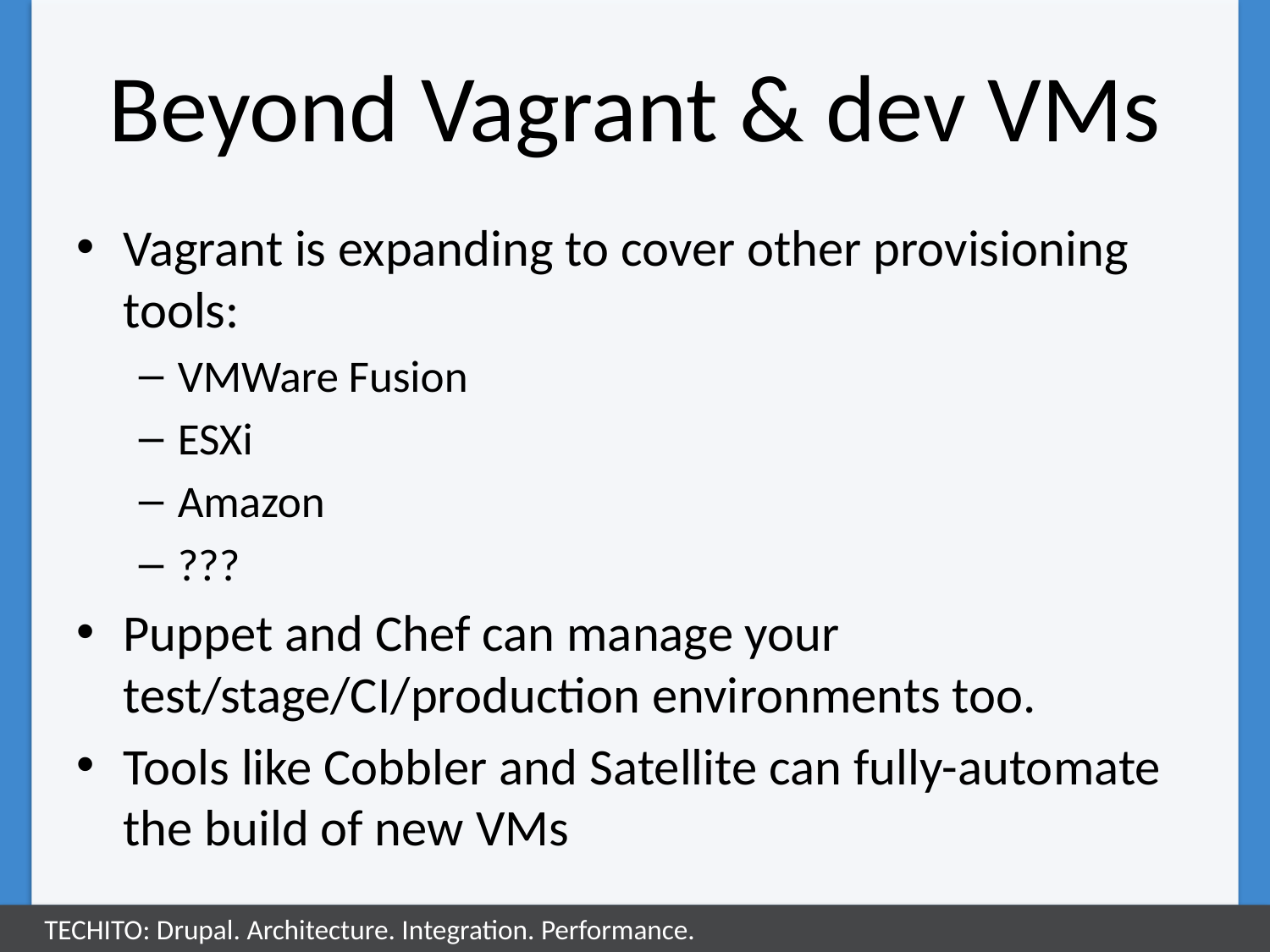

# Beyond Vagrant & dev VMs
Vagrant is expanding to cover other provisioning tools:
VMWare Fusion
ESXi
Amazon
???
Puppet and Chef can manage your test/stage/CI/production environments too.
Tools like Cobbler and Satellite can fully-automate the build of new VMs